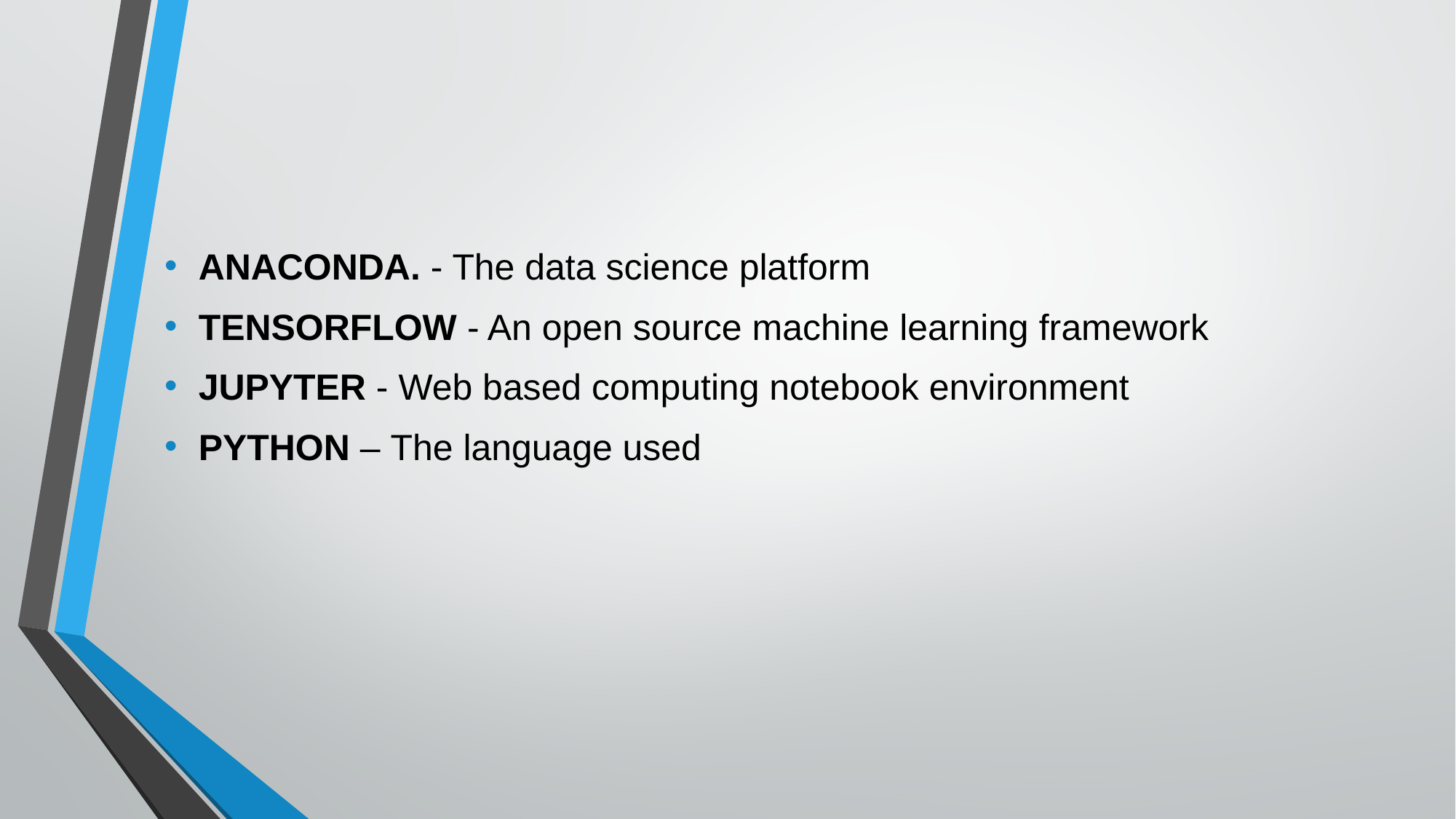

ANACONDA. - The data science platform
TENSORFLOW - An open source machine learning framework
JUPYTER - Web based computing notebook environment
PYTHON – The language used